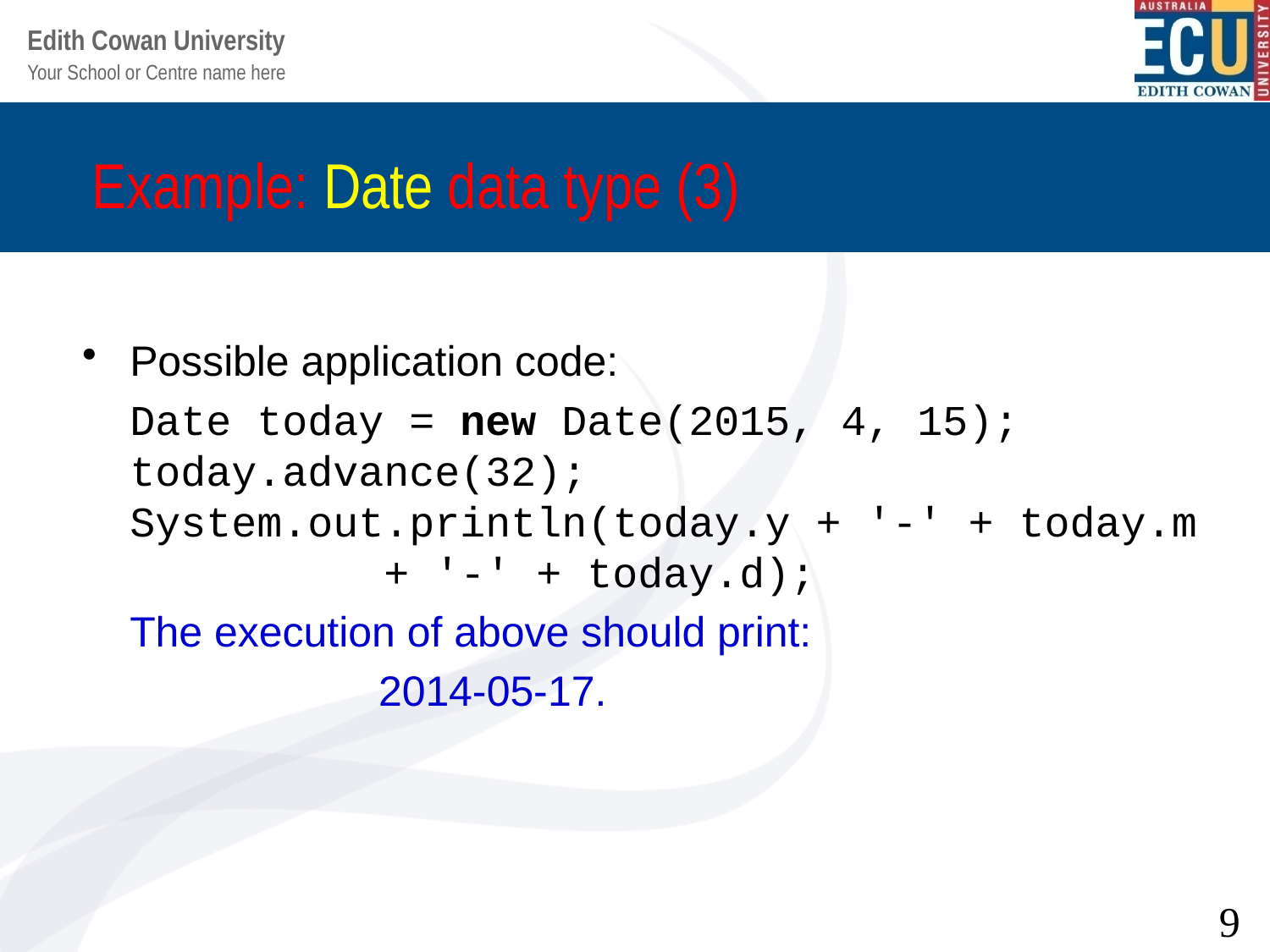

# Example: Date data type (3)
Possible application code:
	Date today = new Date(2015, 4, 15);
today.advance(32);
System.out.println(today.y + '-' + today.m
		+ '-' + today.d);
	The execution of above should print:
                         2014-05-17.
9